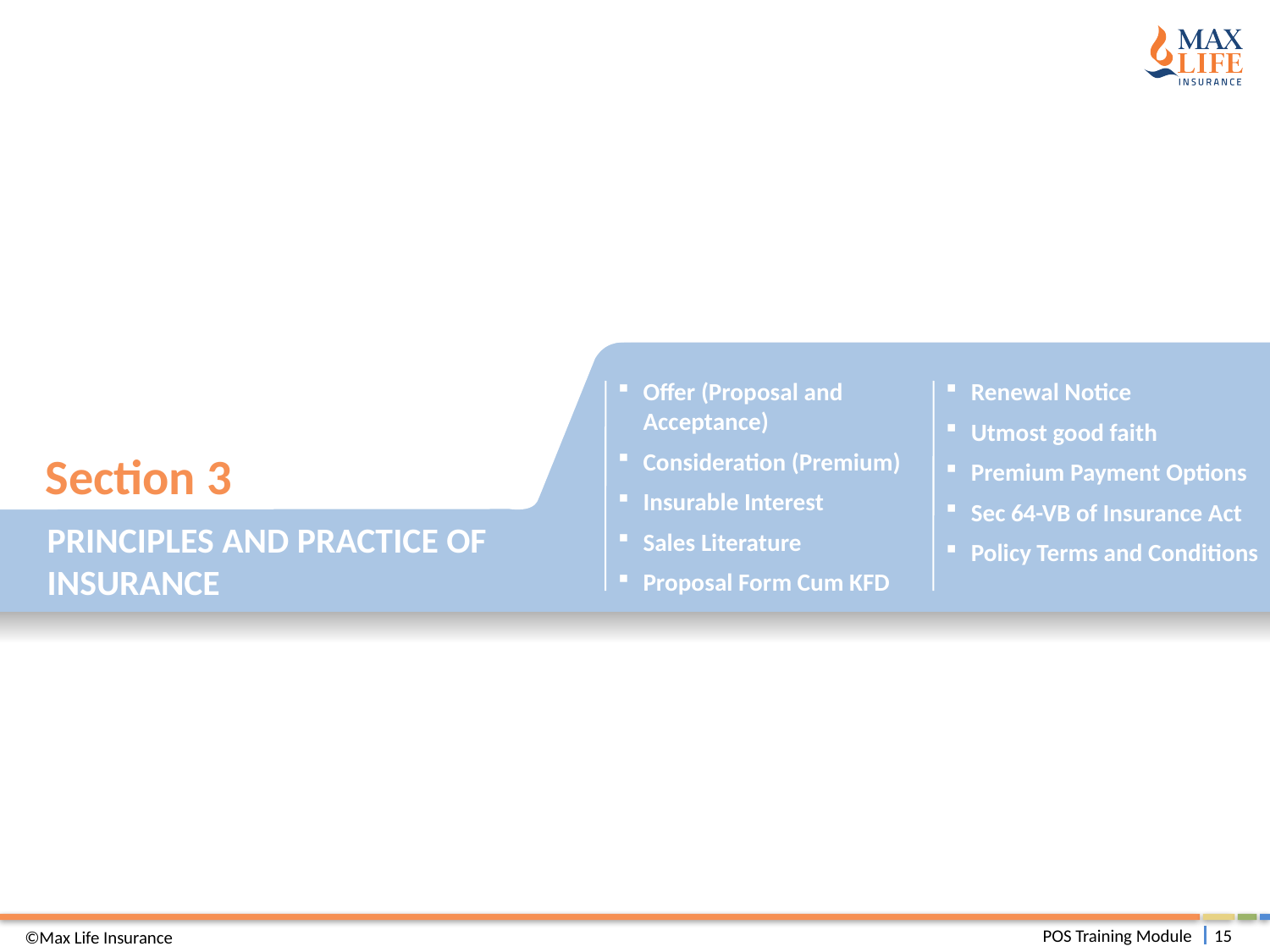

Section 3
Principles And Practice Of Insurance

Offer (Proposal and Acceptance)
Consideration (Premium)
Insurable Interest
Sales Literature
Proposal Form Cum KFD
Renewal Notice
Utmost good faith
Premium Payment Options
Sec 64-VB of Insurance Act
Policy Terms and Conditions
©Max Life Insurance
POS Training Module
15